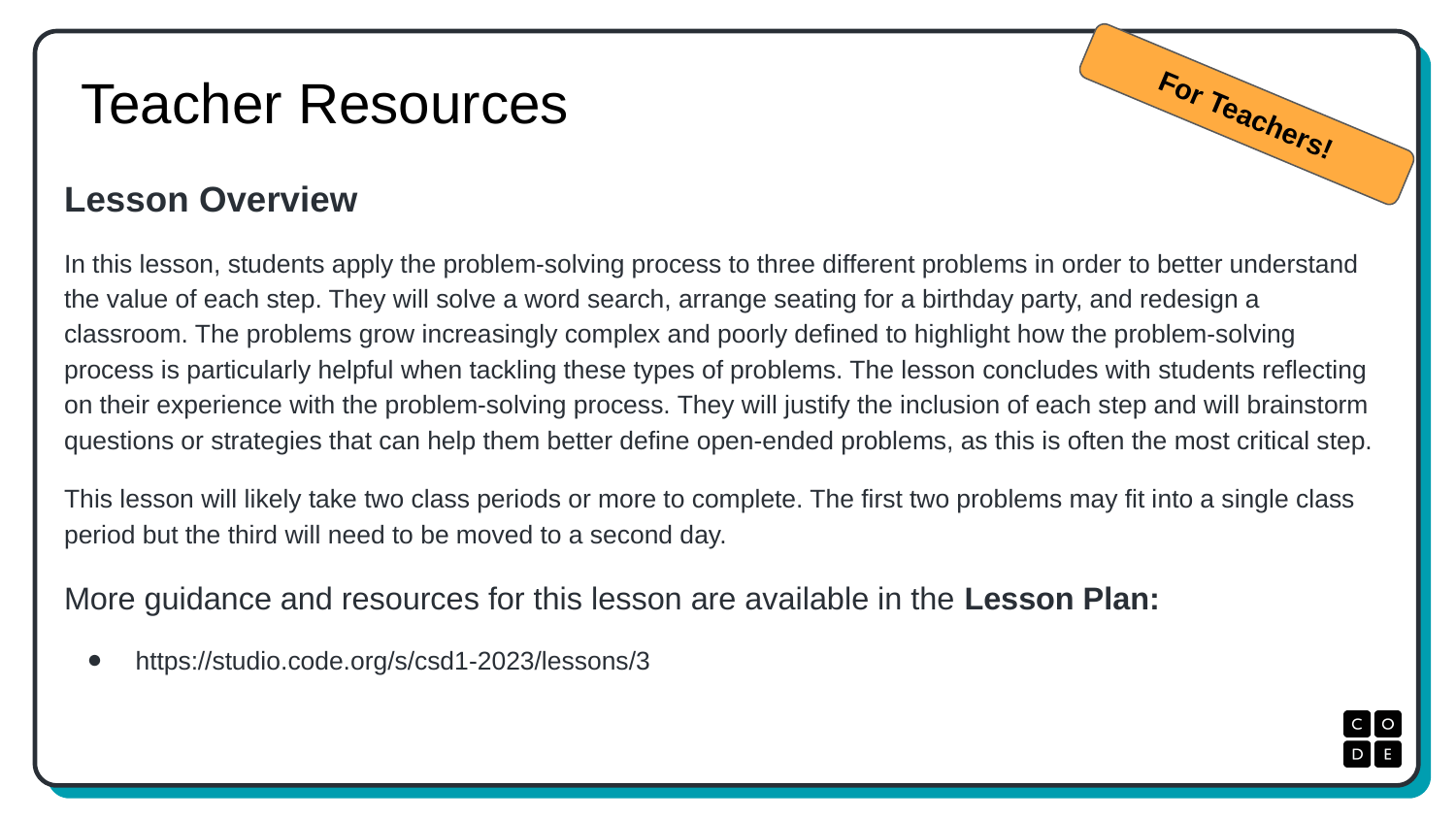

# Teacher Resources
For Teachers!
Lesson Overview
In this lesson, students apply the problem-solving process to three different problems in order to better understand the value of each step. They will solve a word search, arrange seating for a birthday party, and redesign a classroom. The problems grow increasingly complex and poorly defined to highlight how the problem-solving process is particularly helpful when tackling these types of problems. The lesson concludes with students reflecting on their experience with the problem-solving process. They will justify the inclusion of each step and will brainstorm questions or strategies that can help them better define open-ended problems, as this is often the most critical step.
This lesson will likely take two class periods or more to complete. The first two problems may fit into a single class period but the third will need to be moved to a second day.
More guidance and resources for this lesson are available in the Lesson Plan:
https://studio.code.org/s/csd1-2023/lessons/3